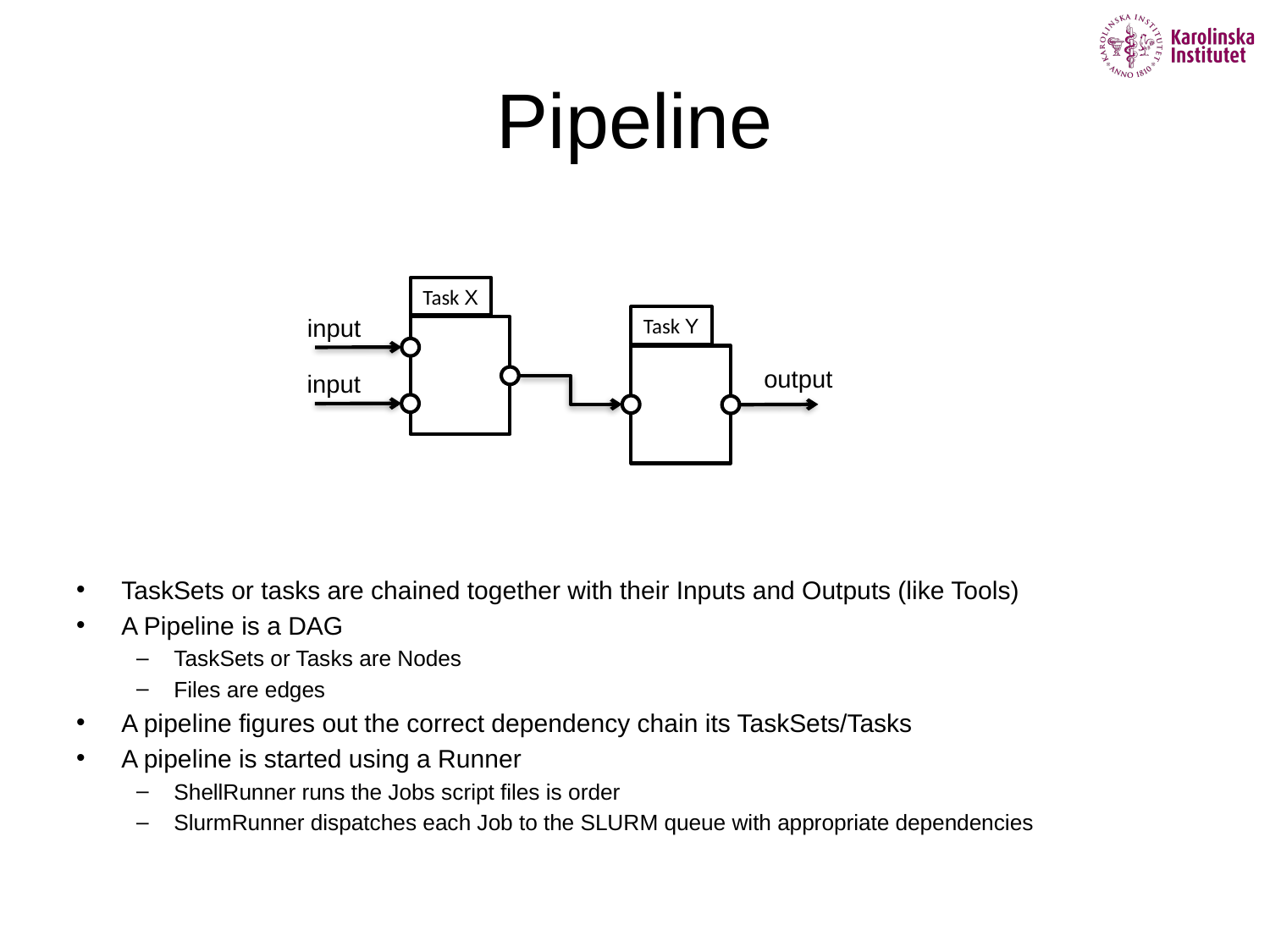

# Pipeline
Task X
input
Task Y

output
input

TaskSets or tasks are chained together with their Inputs and Outputs (like Tools)
A Pipeline is a DAG
TaskSets or Tasks are Nodes
Files are edges
A pipeline figures out the correct dependency chain its TaskSets/Tasks
A pipeline is started using a Runner
ShellRunner runs the Jobs script files is order
SlurmRunner dispatches each Job to the SLURM queue with appropriate dependencies